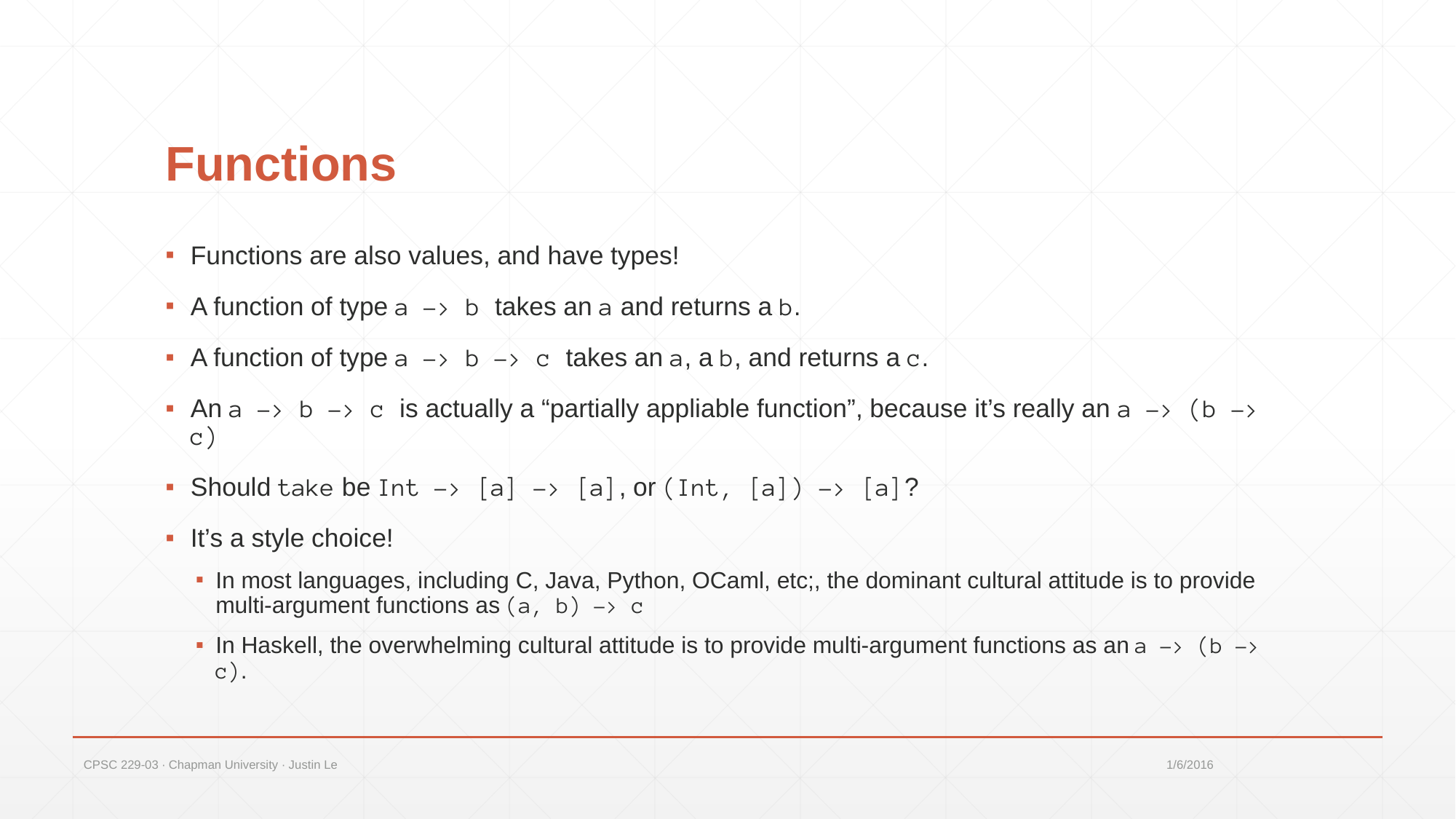

# Functions
Functions are also values, and have types!
A function of type a -> b takes an a and returns a b.
A function of type a -> b -> c takes an a, a b, and returns a c.
An a -> b -> c is actually a “partially appliable function”, because it’s really an a -> (b -> c)
Should take be Int -> [a] -> [a], or (Int, [a]) -> [a]?
It’s a style choice!
In most languages, including C, Java, Python, OCaml, etc;, the dominant cultural attitude is to provide multi-argument functions as (a, b) -> c
In Haskell, the overwhelming cultural attitude is to provide multi-argument functions as an a -> (b -> c).

CPSC 229-03 ∙ Chapman University ∙ Justin Le
1/6/2016